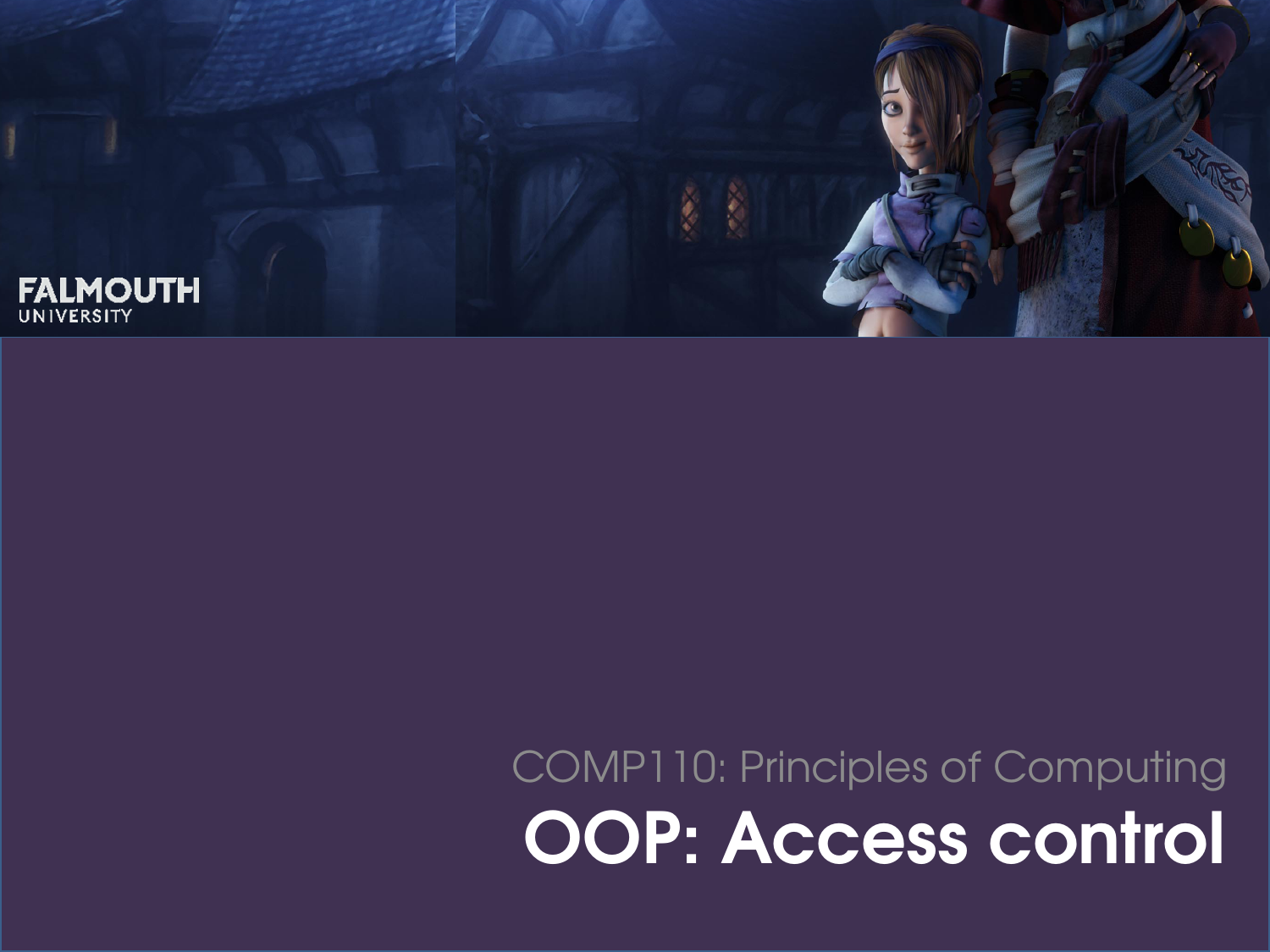

# OOP: Access control
COMP110: Principles of Computing